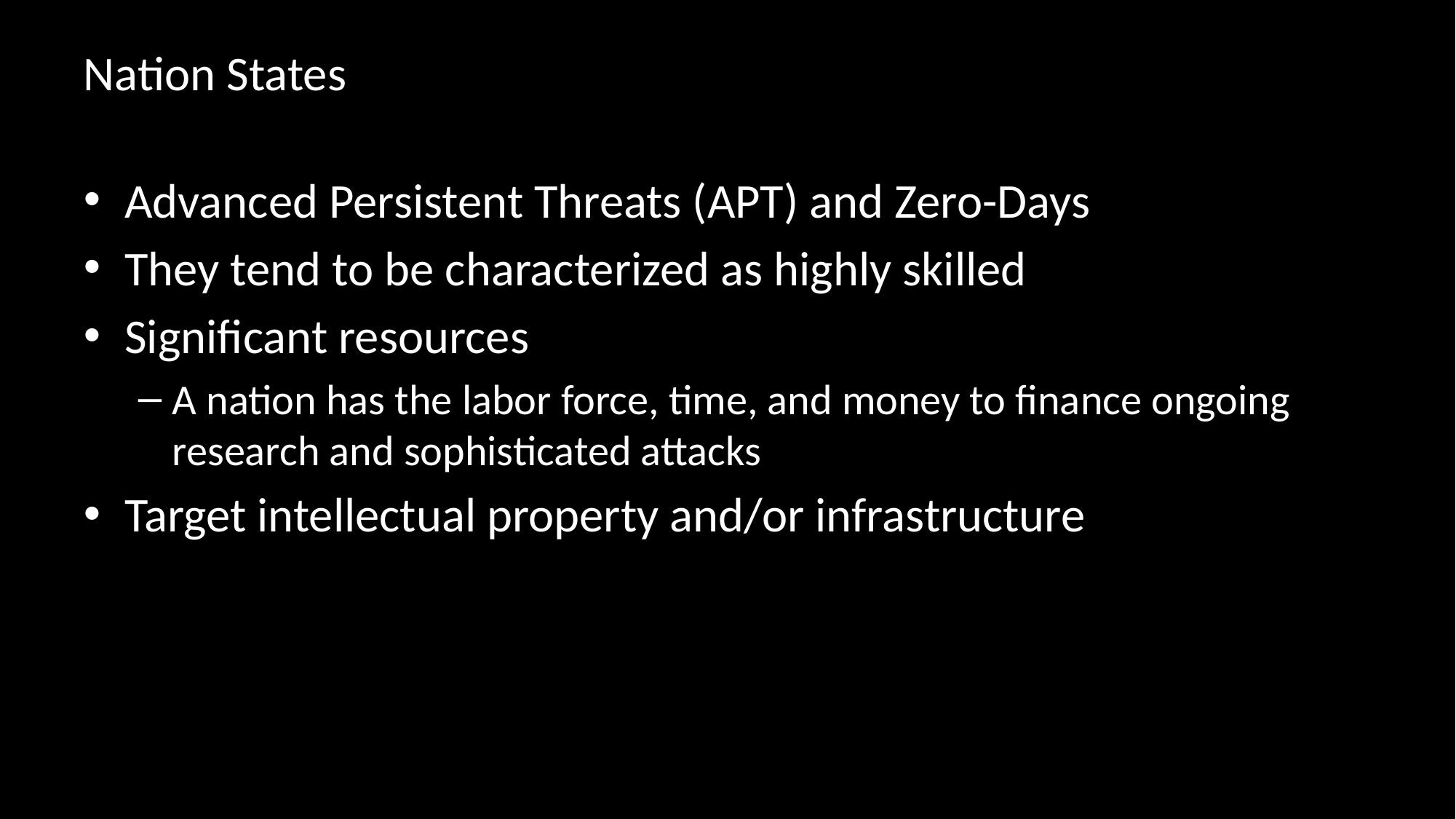

# Nation States
Advanced Persistent Threats (APT) and Zero-Days
They tend to be characterized as highly skilled
Significant resources
A nation has the labor force, time, and money to finance ongoing research and sophisticated attacks
Target intellectual property and/or infrastructure